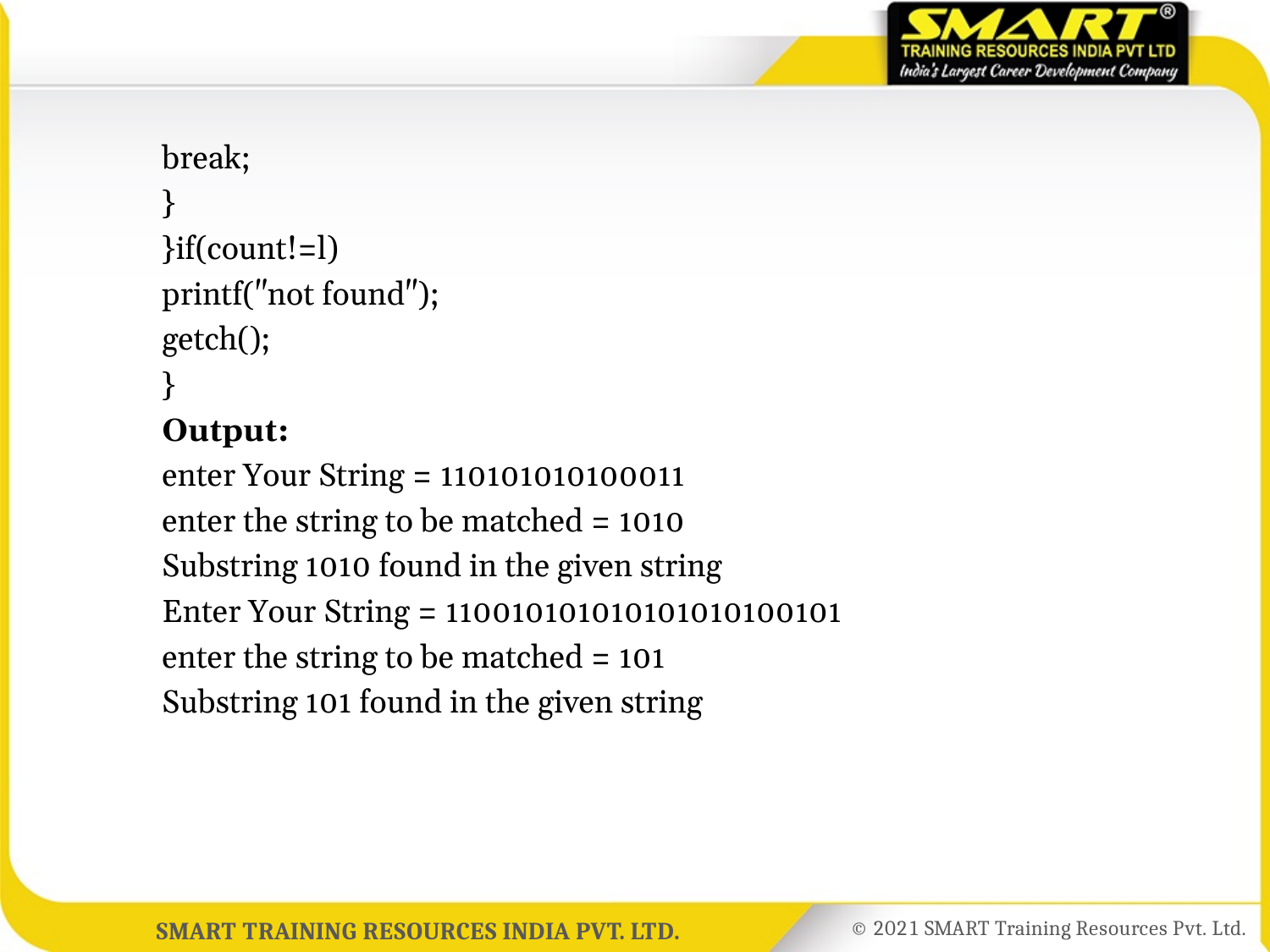

break;
	}
	}if(count!=l)
	printf("not found");
	getch();
	}
	Output:
	enter Your String = 110101010100011
	enter the string to be matched = 1010
	Substring 1010 found in the given string
	Enter Your String = 110010101010101010100101
	enter the string to be matched = 101
	Substring 101 found in the given string